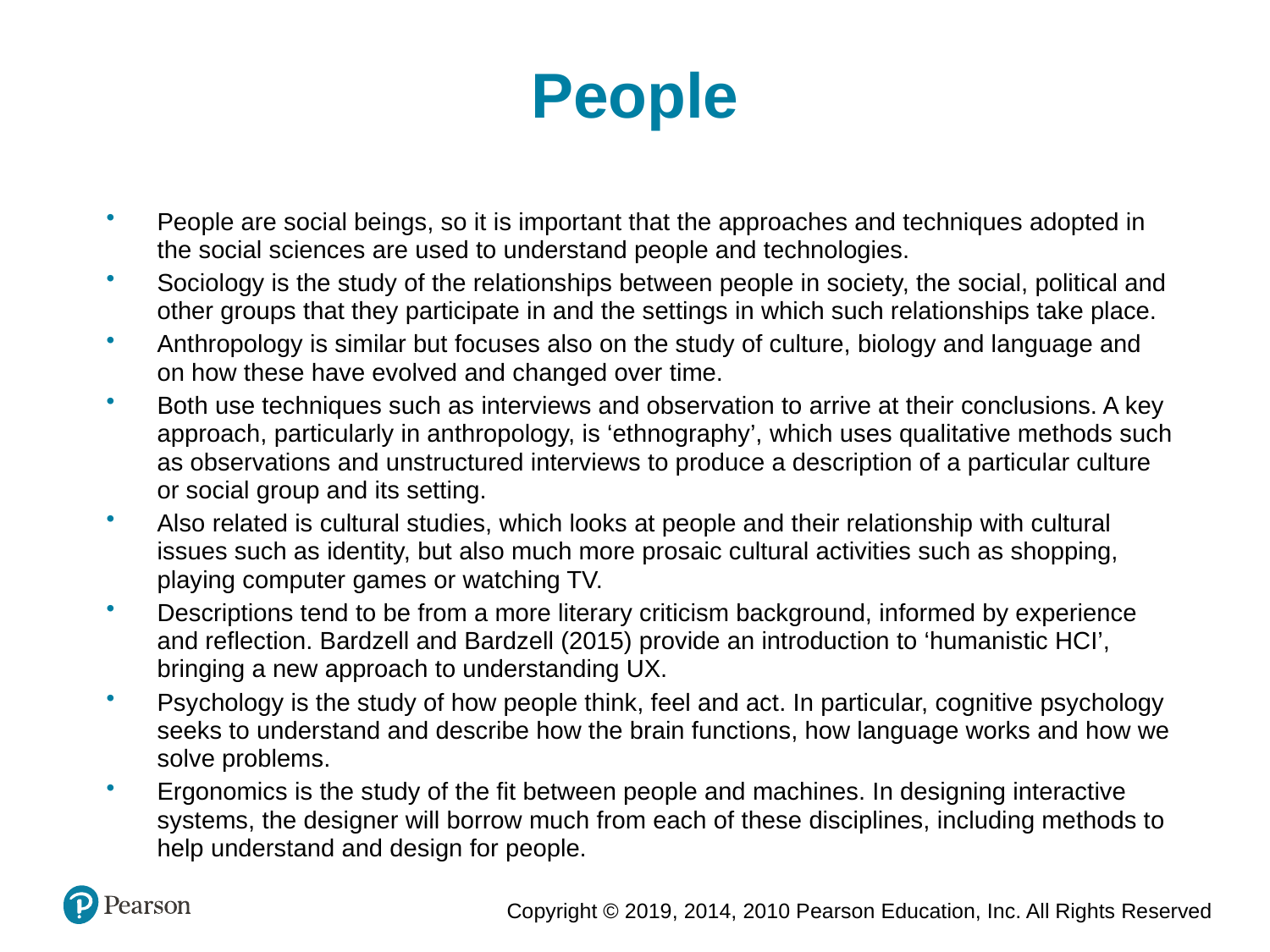

People
People are social beings, so it is important that the approaches and techniques adopted in the social sciences are used to understand people and technologies.
Sociology is the study of the relationships between people in society, the social, political and other groups that they participate in and the settings in which such relationships take place.
Anthropology is similar but focuses also on the study of culture, biology and language and on how these have evolved and changed over time.
Both use techniques such as interviews and observation to arrive at their conclusions. A key approach, particularly in anthropology, is ‘ethnography’, which uses qualitative methods such as observations and unstructured interviews to produce a description of a particular culture or social group and its setting.
Also related is cultural studies, which looks at people and their relationship with cultural issues such as identity, but also much more prosaic cultural activities such as shopping, playing computer games or watching TV.
Descriptions tend to be from a more literary criticism background, informed by experience and reflection. Bardzell and Bardzell (2015) provide an introduction to ‘humanistic HCI’, bringing a new approach to understanding UX.
Psychology is the study of how people think, feel and act. In particular, cognitive psychology seeks to understand and describe how the brain functions, how language works and how we solve problems.
Ergonomics is the study of the fit between people and machines. In designing interactive systems, the designer will borrow much from each of these disciplines, including methods to help understand and design for people.